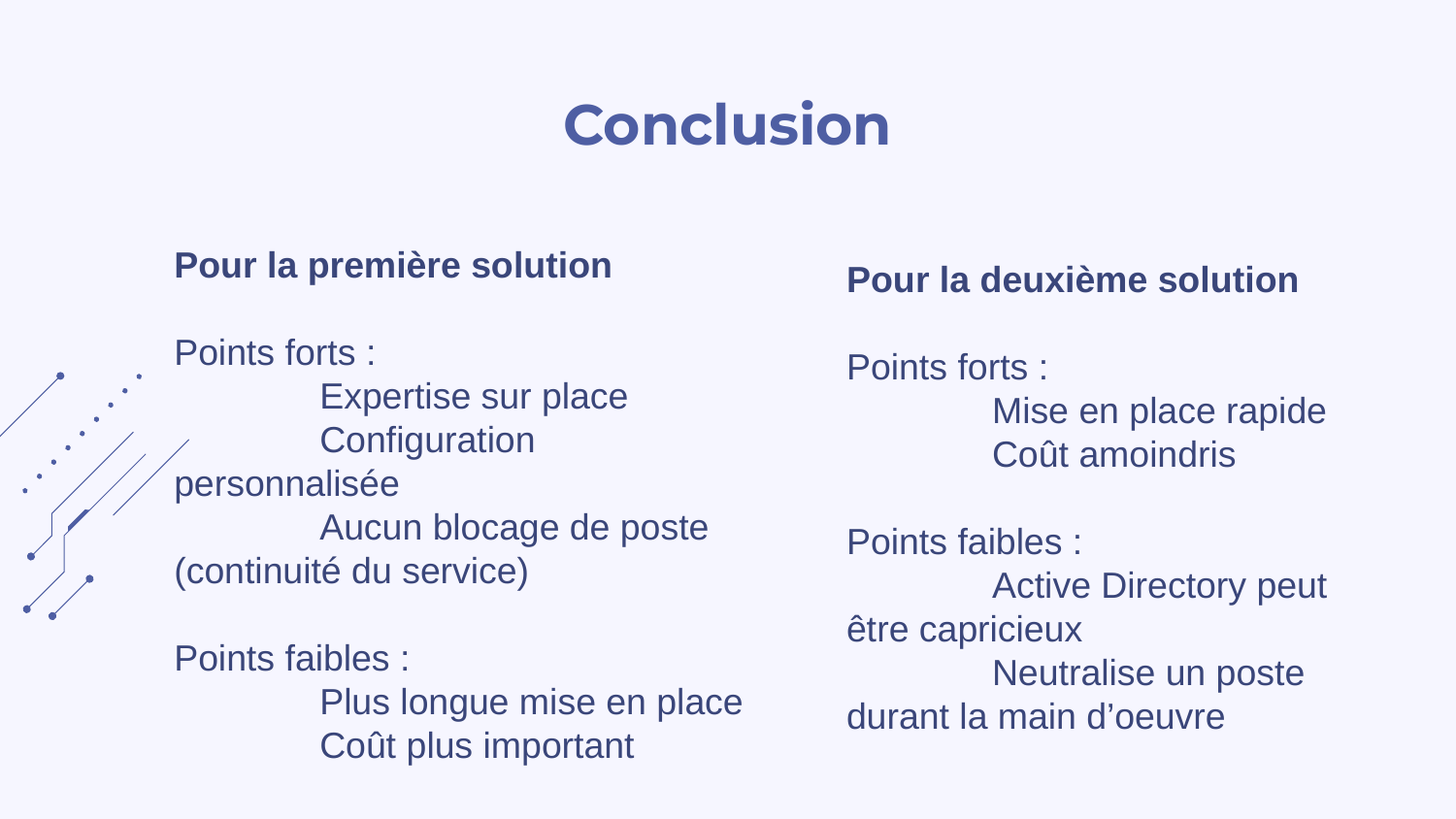

# Conclusion
Pour la première solution

Points forts :
	Expertise sur place
	Configuration personnalisée
	Aucun blocage de poste (continuité du service)

Points faibles :
	Plus longue mise en place
	Coût plus important

Pour la deuxième solution

Points forts :
	Mise en place rapide
	Coût amoindris

Points faibles :
	Active Directory peut être capricieux
	Neutralise un poste durant la main d’oeuvre